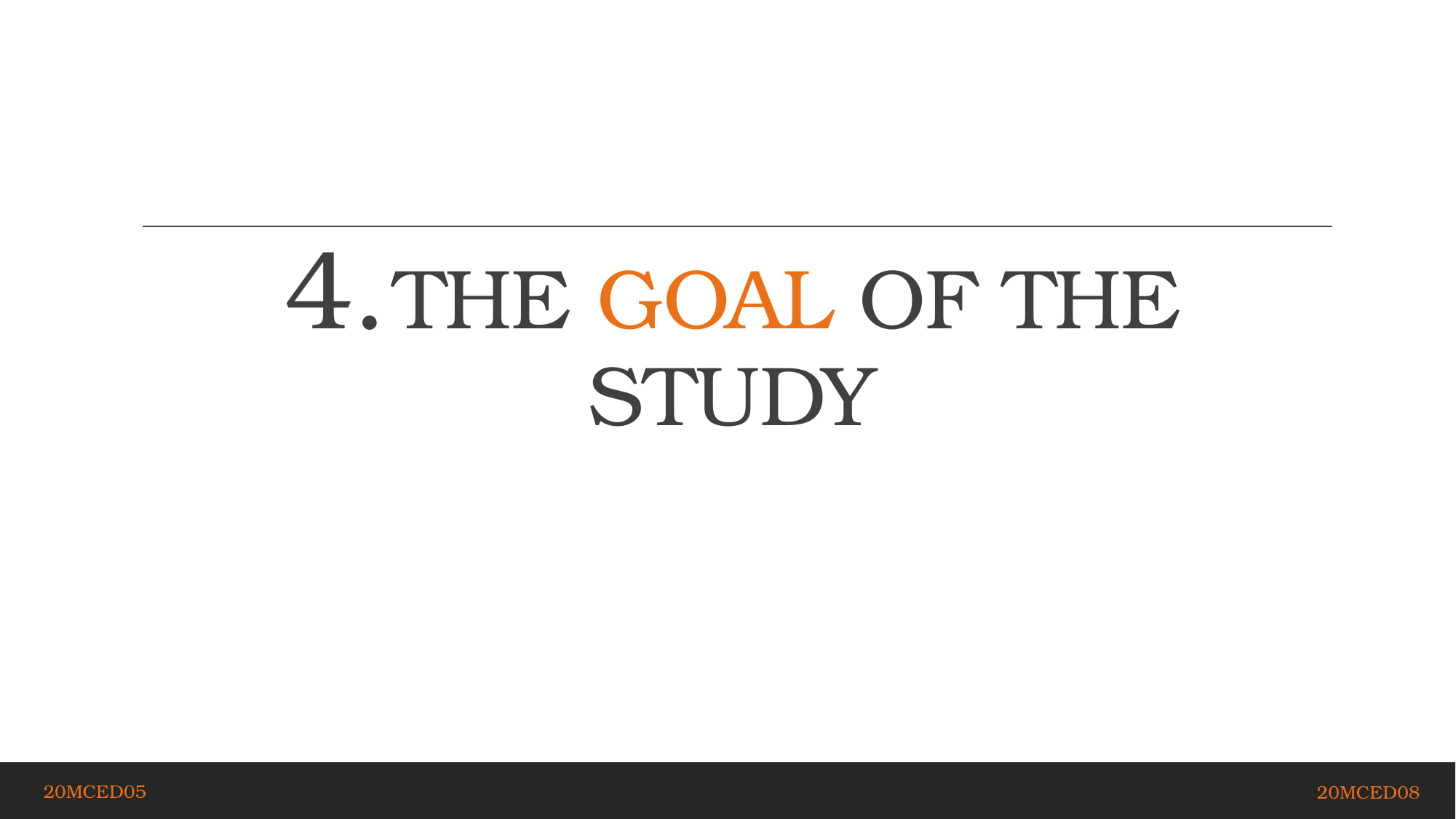

# 4. THE GOAL OF THE STUDY

sd
20MCED05
20MCED08